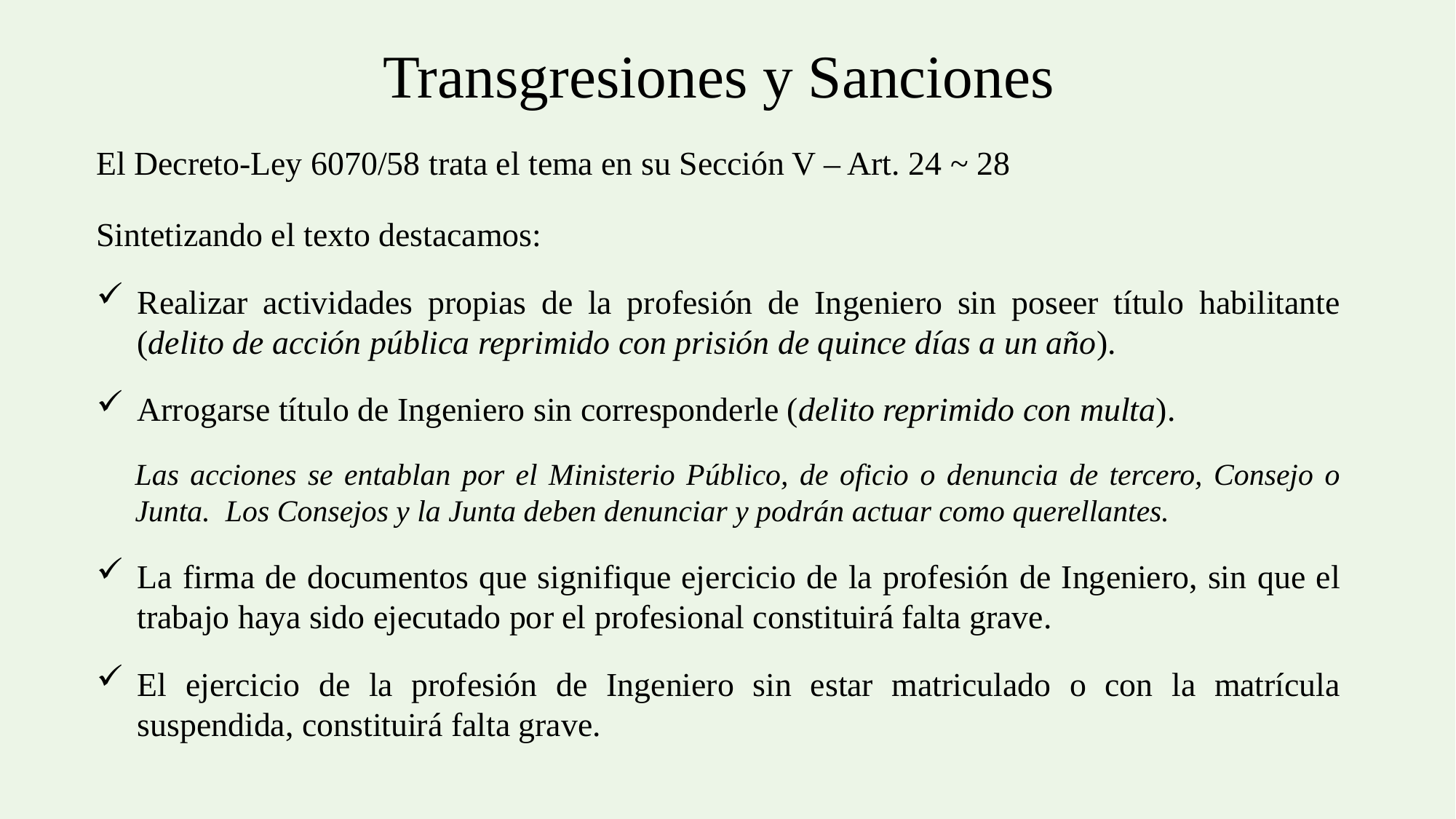

Transgresiones y Sanciones
El Decreto-Ley 6070/58 trata el tema en su Sección V – Art. 24 ~ 28
Sintetizando el texto destacamos:
Realizar actividades propias de la profesión de Ingeniero sin poseer título habilitante (delito de acción pública reprimido con prisión de quince días a un año).
Arrogarse título de Ingeniero sin corresponderle (delito reprimido con multa).
Las acciones se entablan por el Ministerio Público, de oficio o denuncia de tercero, Consejo o Junta.  Los Consejos y la Junta deben denunciar y podrán actuar como querellantes.
La firma de documentos que signifique ejercicio de la profesión de Ingeniero, sin que el trabajo haya sido ejecutado por el profesional constituirá falta grave.
El ejercicio de la profesión de Ingeniero sin estar matriculado o con la matrícula suspendida, constituirá falta grave.